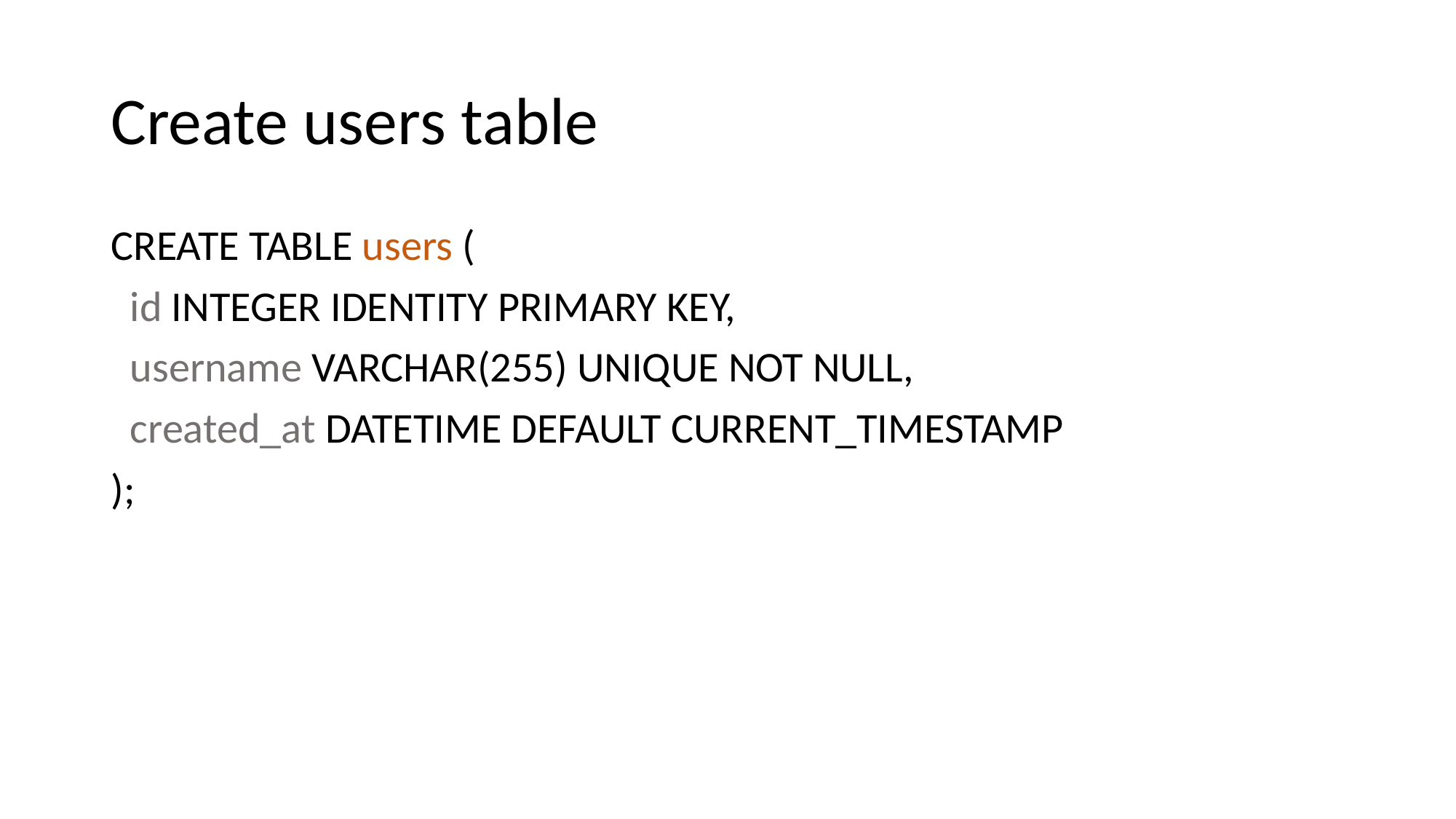

# Create users table
CREATE TABLE users (
  id INTEGER IDENTITY PRIMARY KEY,
  username VARCHAR(255) UNIQUE NOT NULL,
  created_at DATETIME DEFAULT CURRENT_TIMESTAMP
);